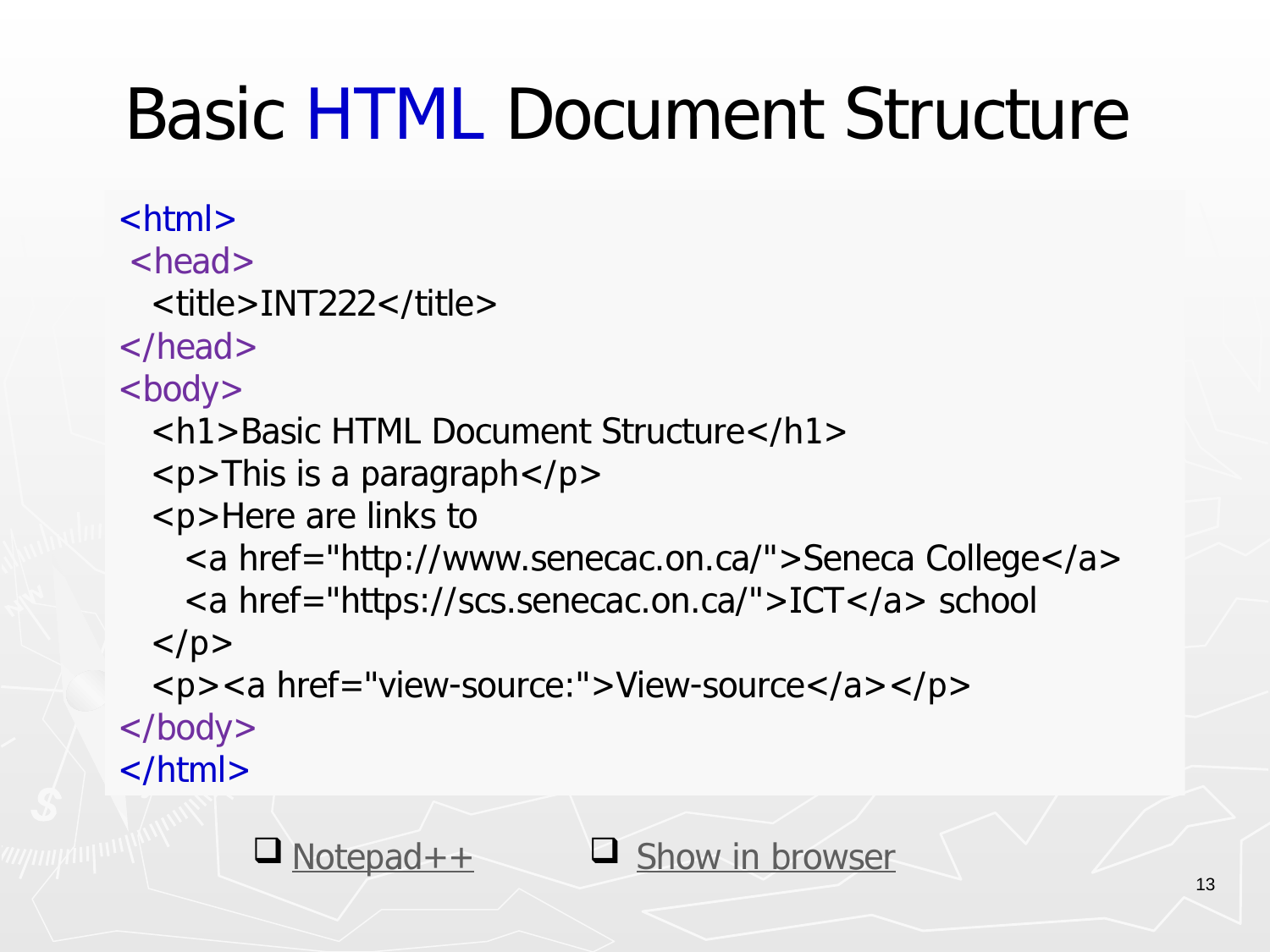

# Basic HTML Document Structure
<html>
 <head>
   <title>INT222</title>
</head>
<body>
   <h1>Basic HTML Document Structure</h1>
   <p>This is a paragraph</p>
   <p>Here are links to
      <a href="http://www.senecac.on.ca/">Seneca College</a>
      <a href="https://scs.senecac.on.ca/">ICT</a> school
   </p>
   <p><a href="view-source:">View-source</a></p>
</body>
</html>
Notepad++
Show in browser
13